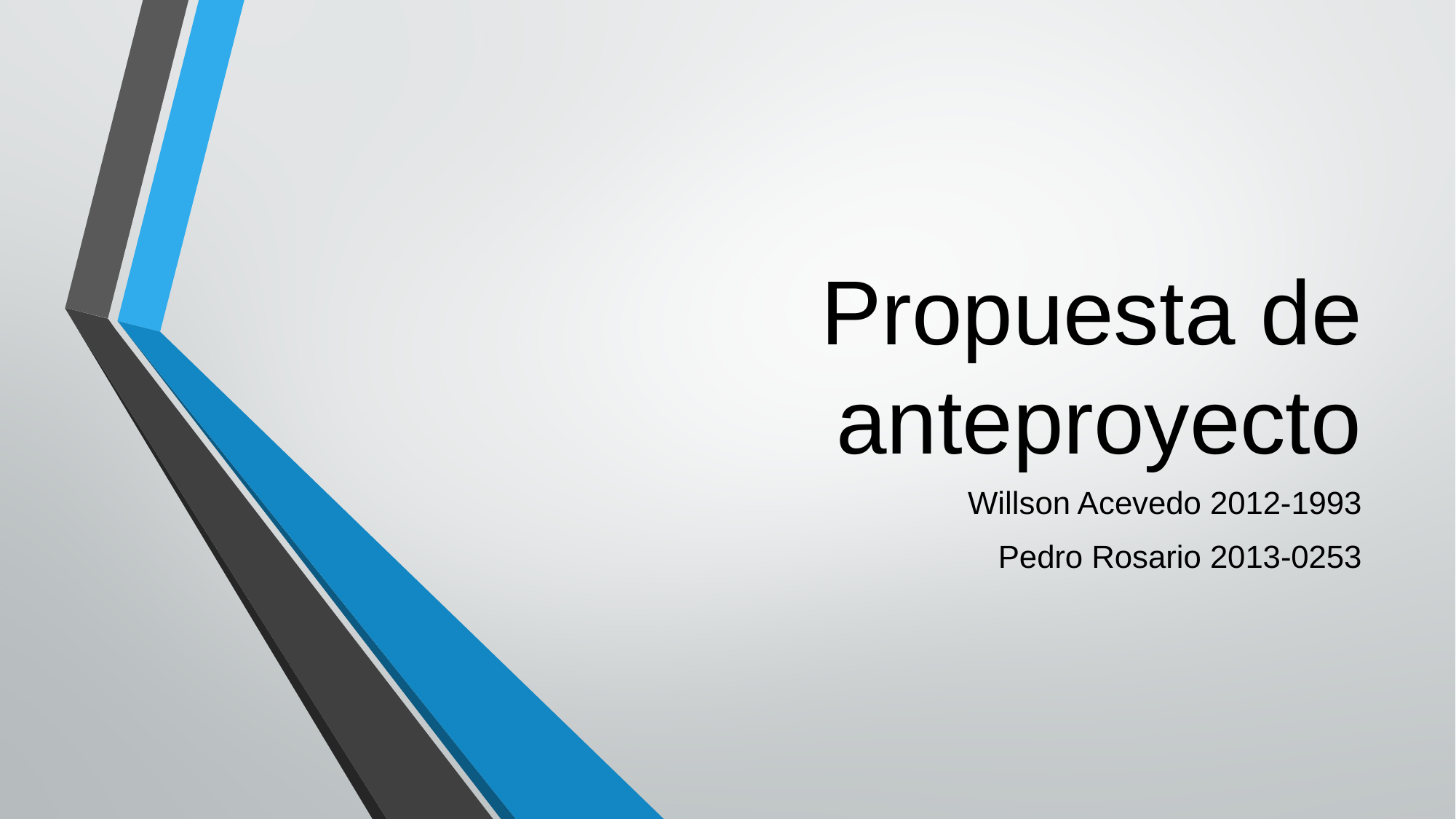

# Propuesta de anteproyecto
Willson Acevedo 2012-1993
Pedro Rosario 2013-0253